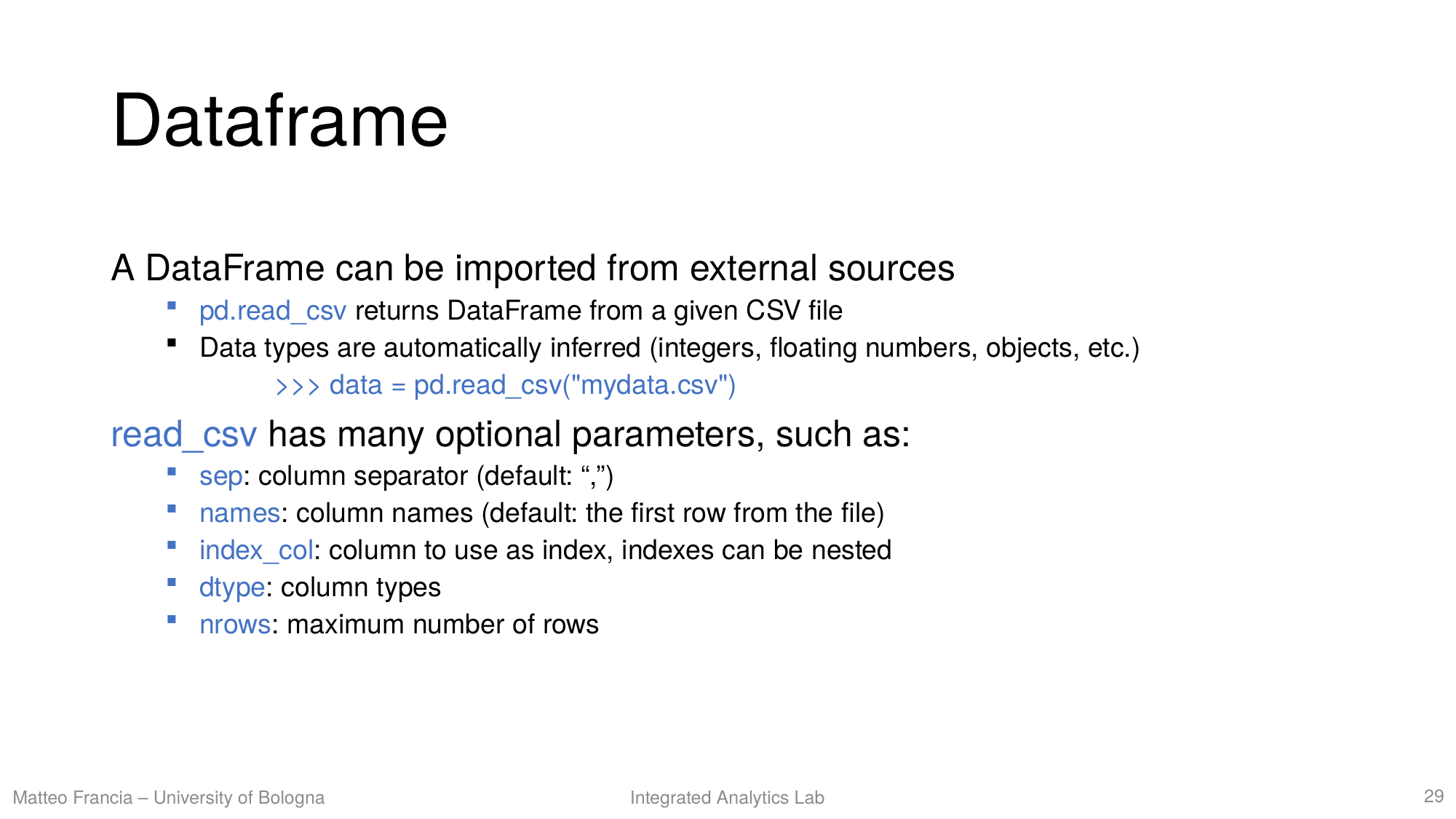

# Dataframe
A DataFrame can be imported from external sources
pd.read_csv returns DataFrame from a given CSV file
Data types are automatically inferred (integers, floating numbers, objects, etc.)
	>>> data = pd.read_csv("mydata.csv")
read_csv has many optional parameters, such as:
sep: column separator (default: “,”)
names: column names (default: the first row from the file)
index_col: column to use as index, indexes can be nested
dtype: column types
nrows: maximum number of rows

29
Matteo Francia – University of Bologna